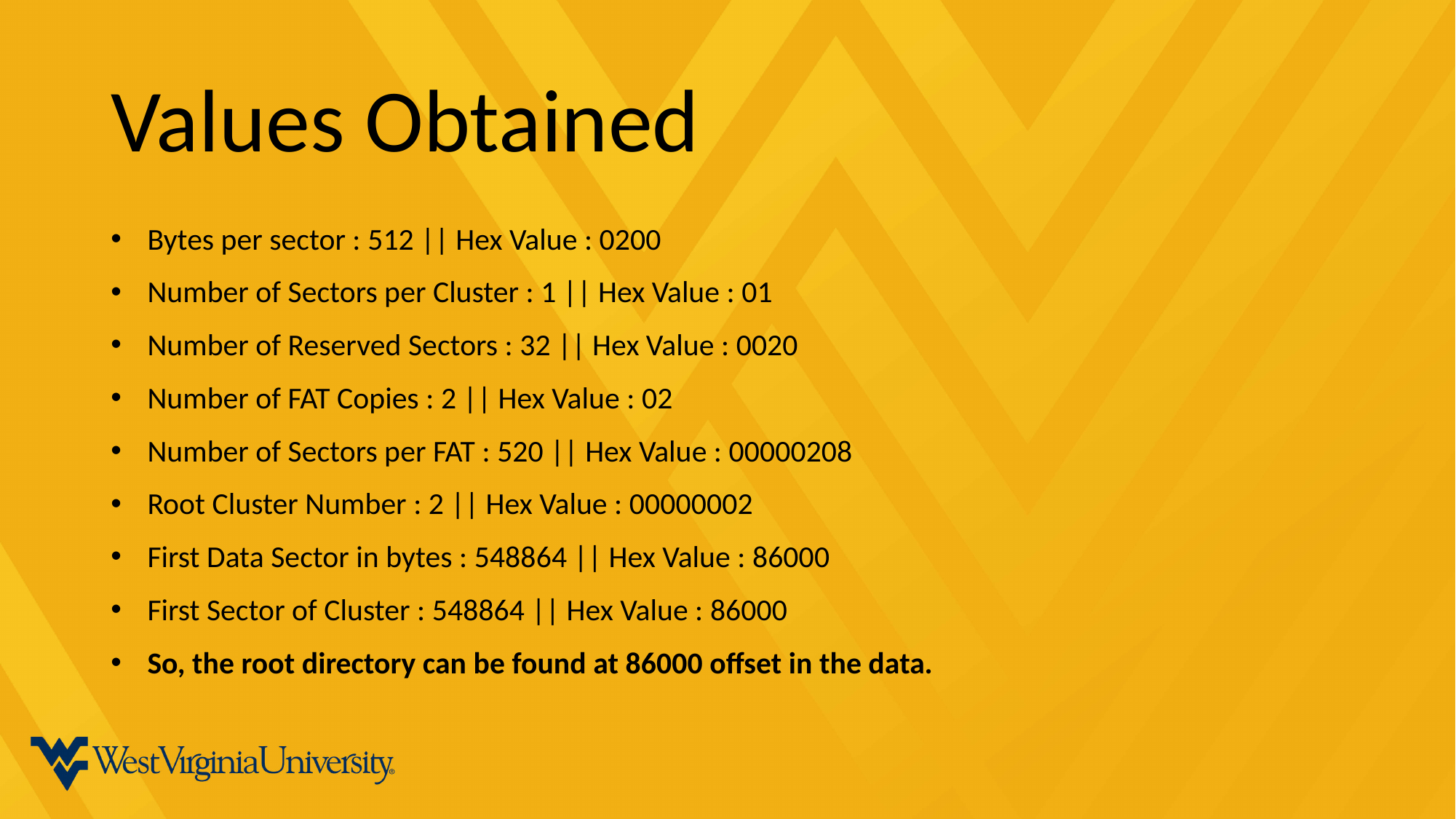

# Values Obtained
Bytes per sector : 512 || Hex Value : 0200
Number of Sectors per Cluster : 1 || Hex Value : 01
Number of Reserved Sectors : 32 || Hex Value : 0020
Number of FAT Copies : 2 || Hex Value : 02
Number of Sectors per FAT : 520 || Hex Value : 00000208
Root Cluster Number : 2 || Hex Value : 00000002
First Data Sector in bytes : 548864 || Hex Value : 86000
First Sector of Cluster : 548864 || Hex Value : 86000
So, the root directory can be found at 86000 offset in the data.